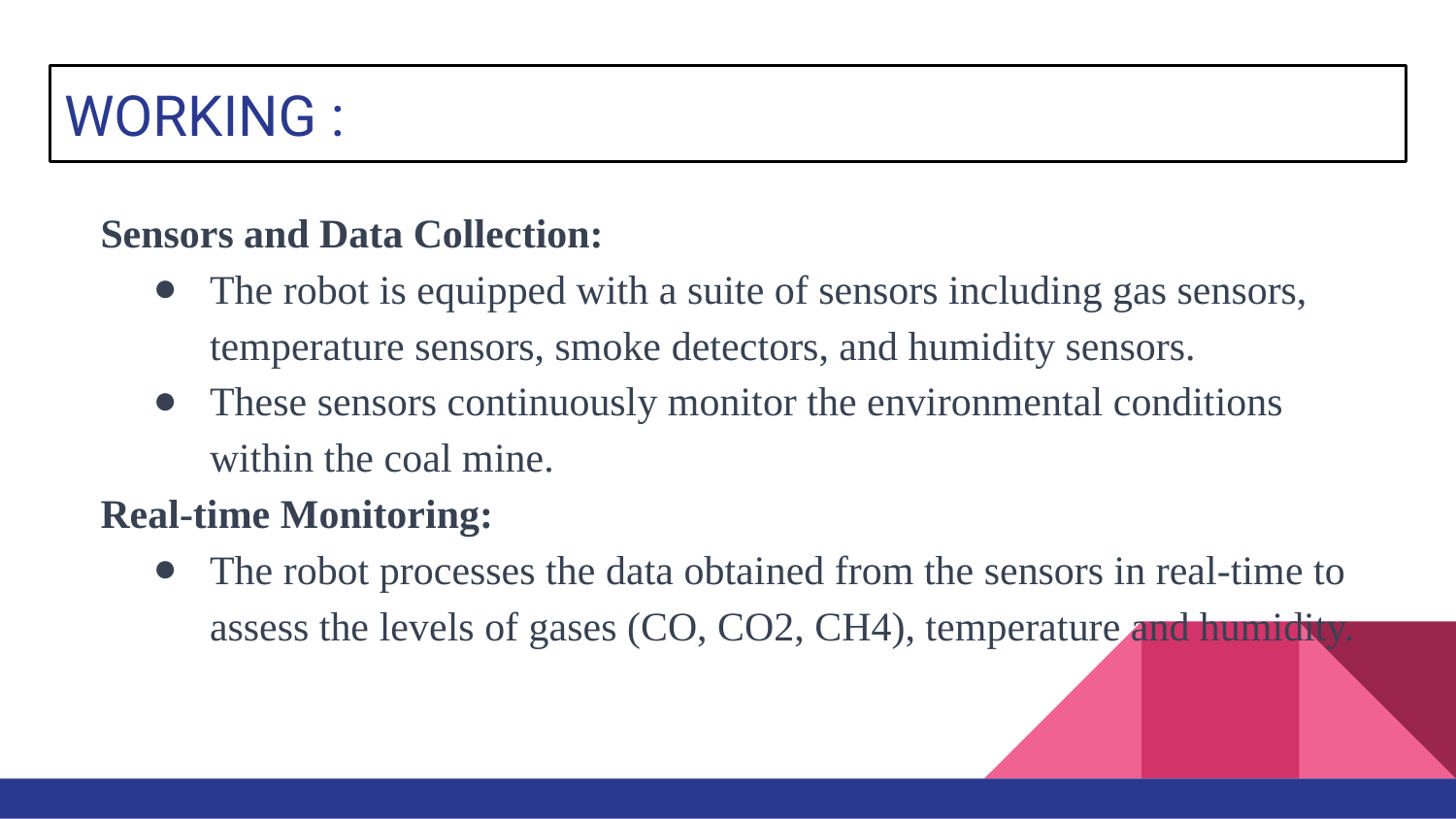

# WORKING :
Sensors and Data Collection:
The robot is equipped with a suite of sensors including gas sensors, temperature sensors, smoke detectors, and humidity sensors.
These sensors continuously monitor the environmental conditions within the coal mine.
Real-time Monitoring:
The robot processes the data obtained from the sensors in real-time to assess the levels of gases (CO, CO2, CH4), temperature and humidity.